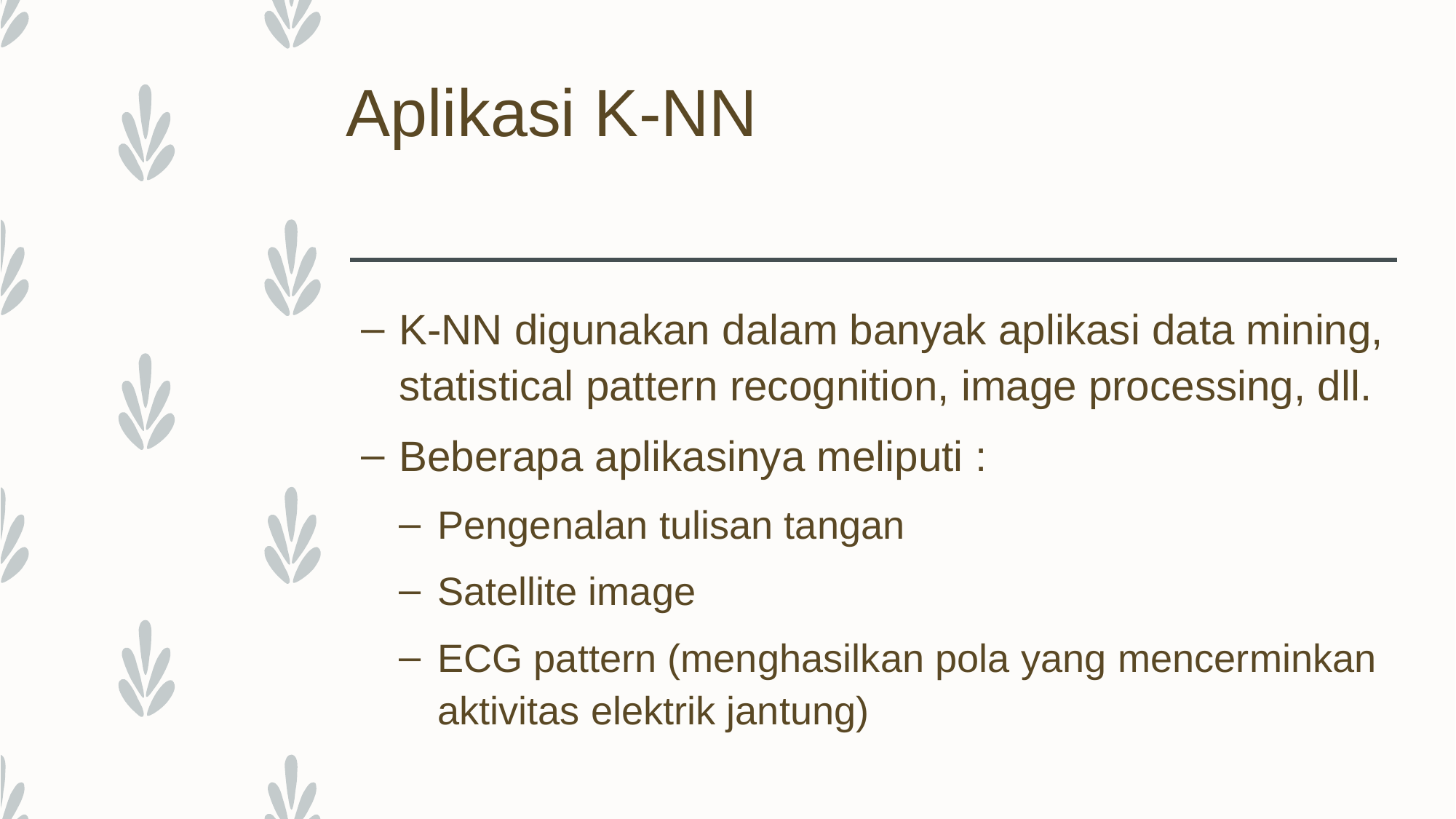

# Aplikasi K-NN
K-NN digunakan dalam banyak aplikasi data mining, statistical pattern recognition, image processing, dll.
Beberapa aplikasinya meliputi :
Pengenalan tulisan tangan
Satellite image
ECG pattern (menghasilkan pola yang mencerminkan aktivitas elektrik jantung)